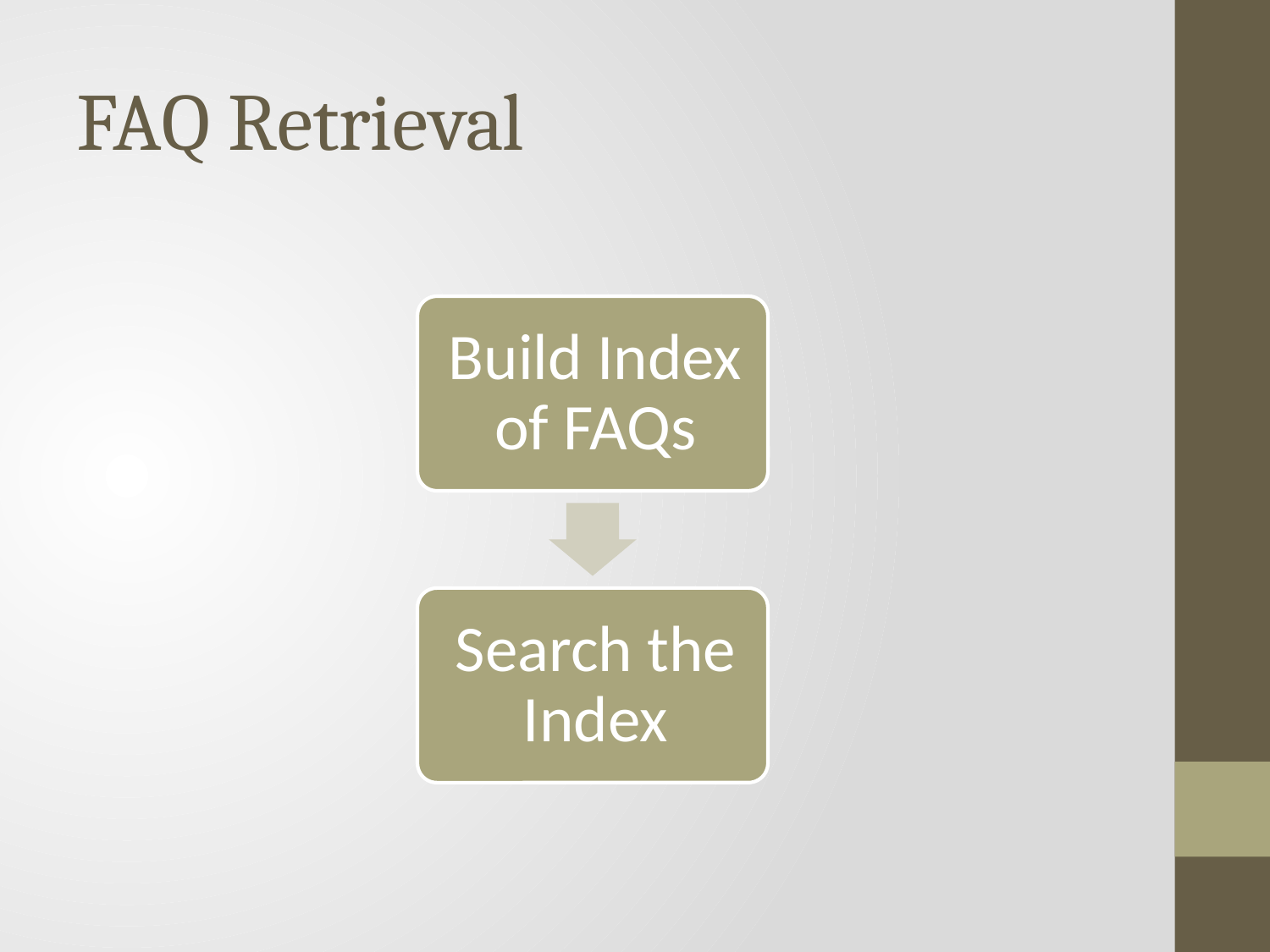

# FAQ Retrieval
Build Index of FAQs

Search the Index